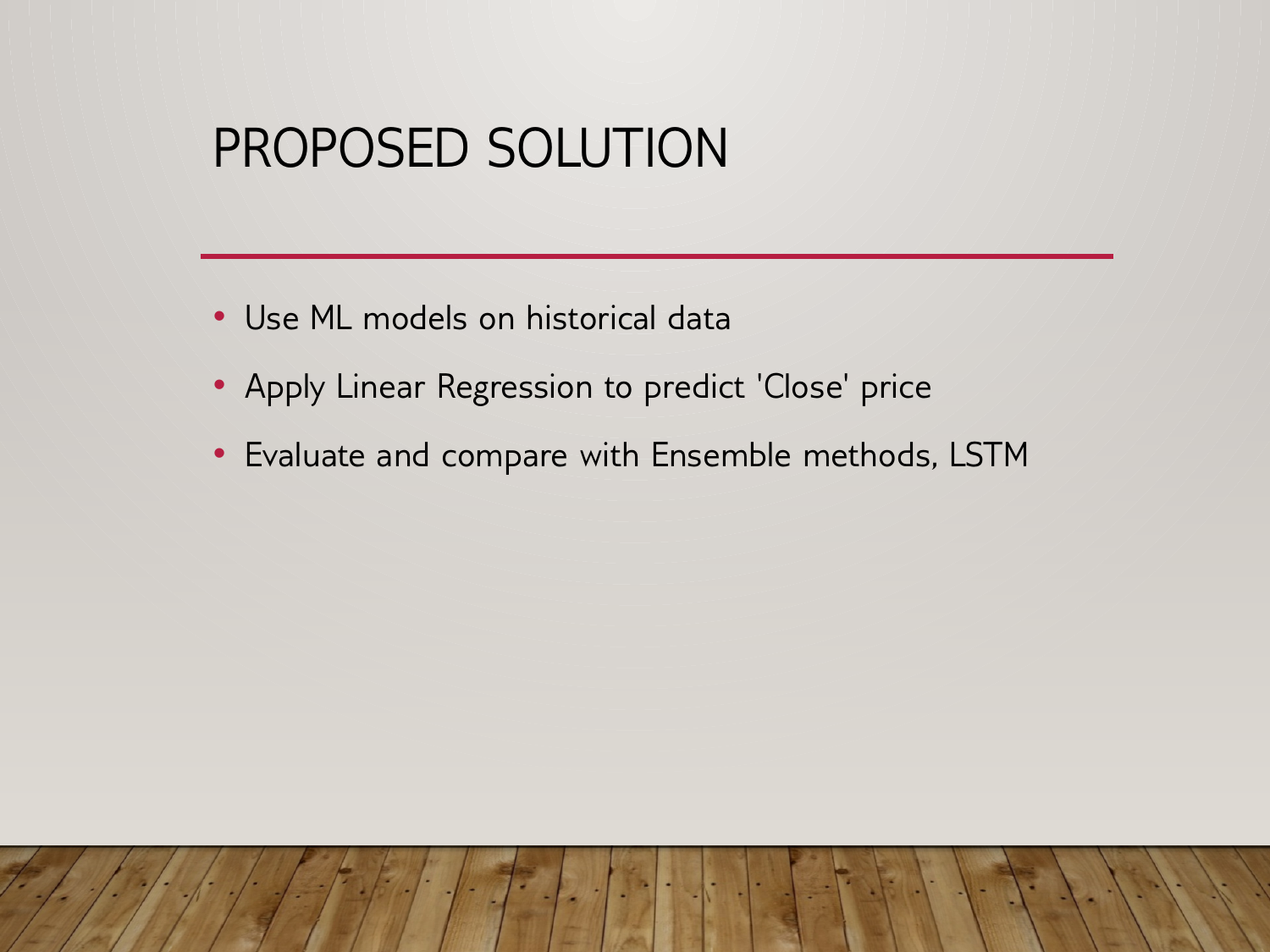

# Proposed Solution
Use ML models on historical data
Apply Linear Regression to predict 'Close' price
Evaluate and compare with Ensemble methods, LSTM